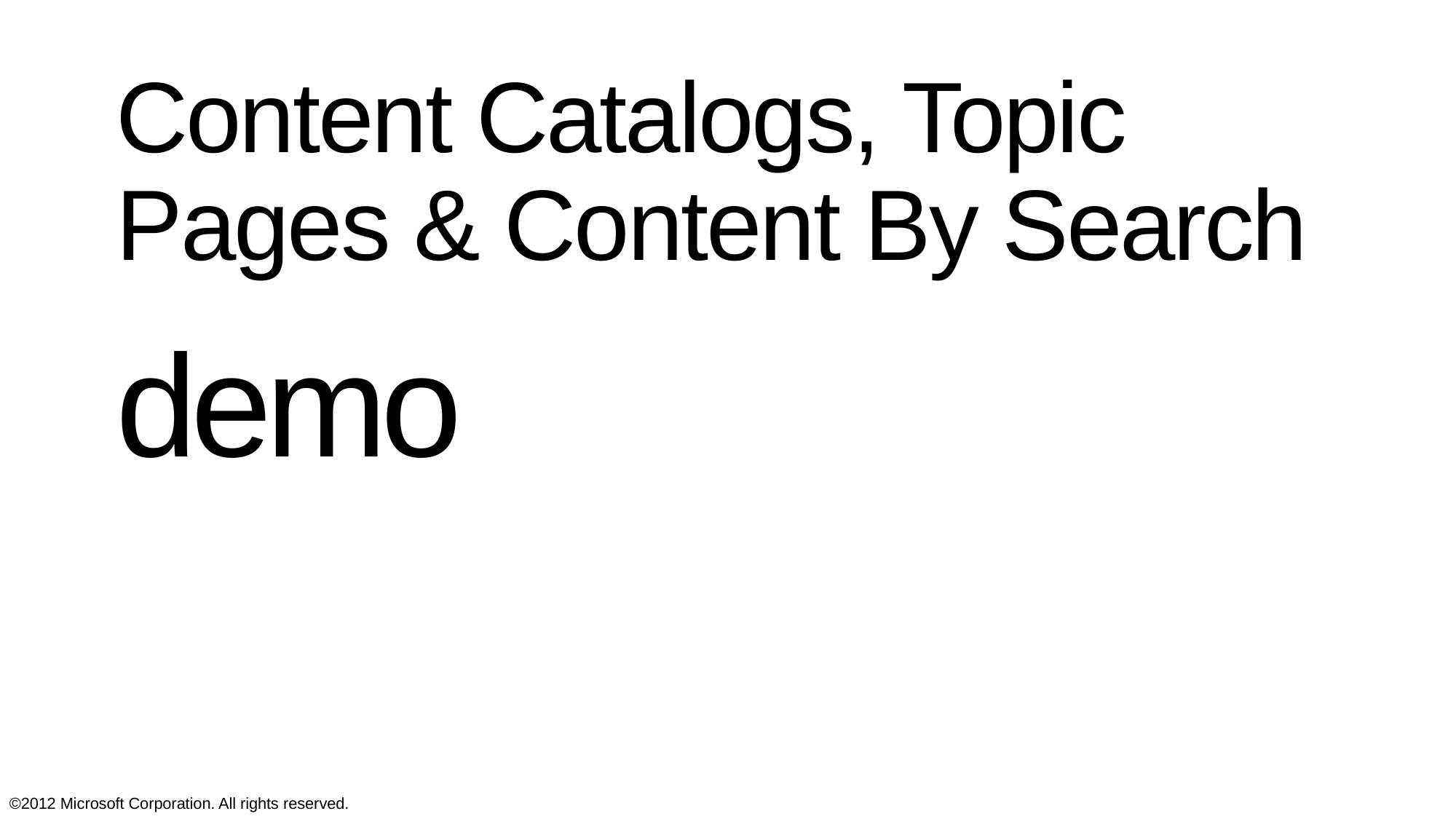

Content Catalogs, Topic Pages & Content By Search
demo